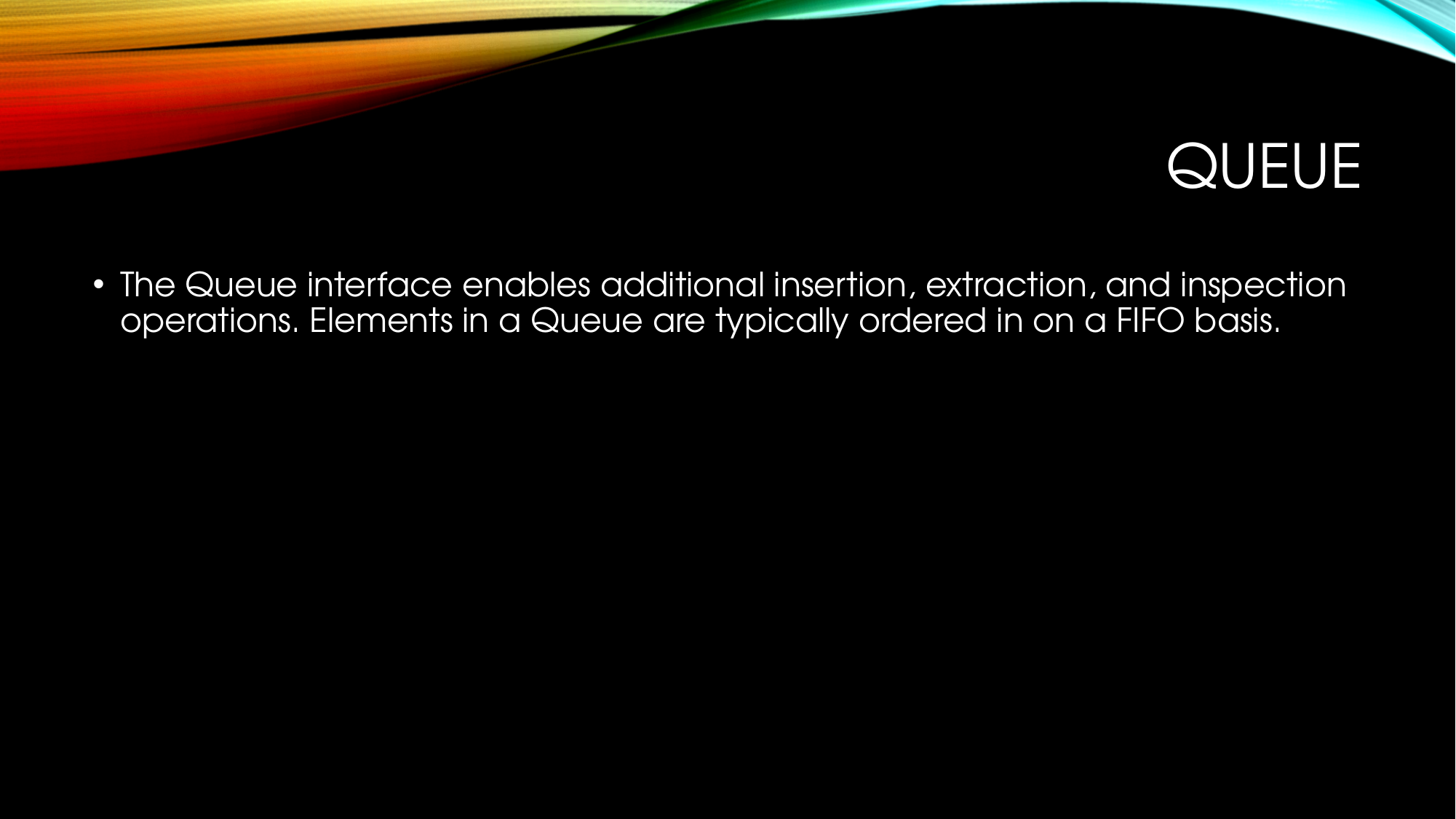

# queue
The Queue interface enables additional insertion, extraction, and inspection operations. Elements in a Queue are typically ordered in on a FIFO basis.